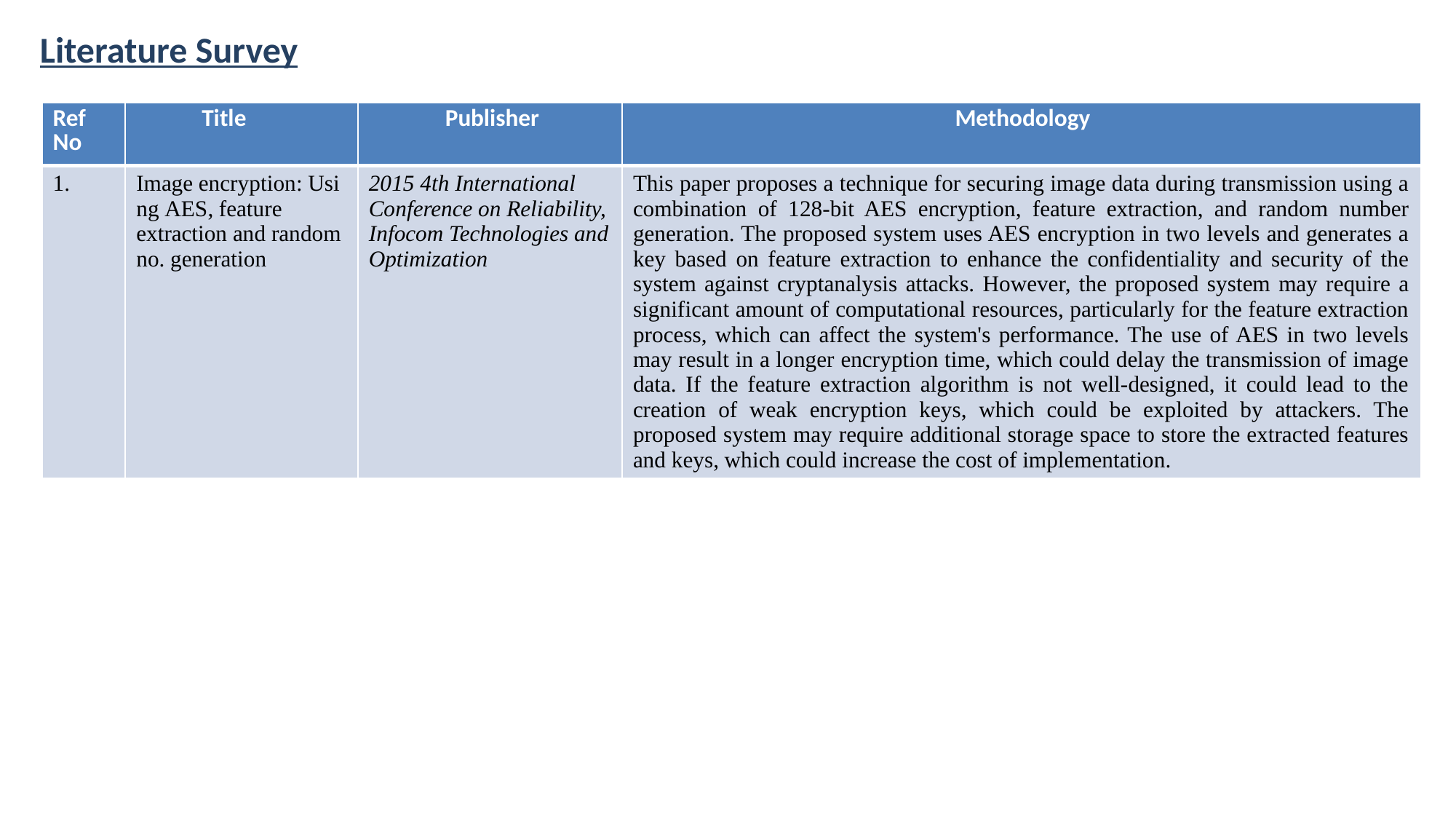

Literature Survey
| Ref No | Title | Publisher | Methodology |
| --- | --- | --- | --- |
| 1. | Image encryption: Using AES, feature extraction and random no. generation | 2015 4th International Conference on Reliability, Infocom Technologies and Optimization | This paper proposes a technique for securing image data during transmission using a combination of 128-bit AES encryption, feature extraction, and random number generation. The proposed system uses AES encryption in two levels and generates a key based on feature extraction to enhance the confidentiality and security of the system against cryptanalysis attacks. However, the proposed system may require a significant amount of computational resources, particularly for the feature extraction process, which can affect the system's performance. The use of AES in two levels may result in a longer encryption time, which could delay the transmission of image data. If the feature extraction algorithm is not well-designed, it could lead to the creation of weak encryption keys, which could be exploited by attackers. The proposed system may require additional storage space to store the extracted features and keys, which could increase the cost of implementation. |